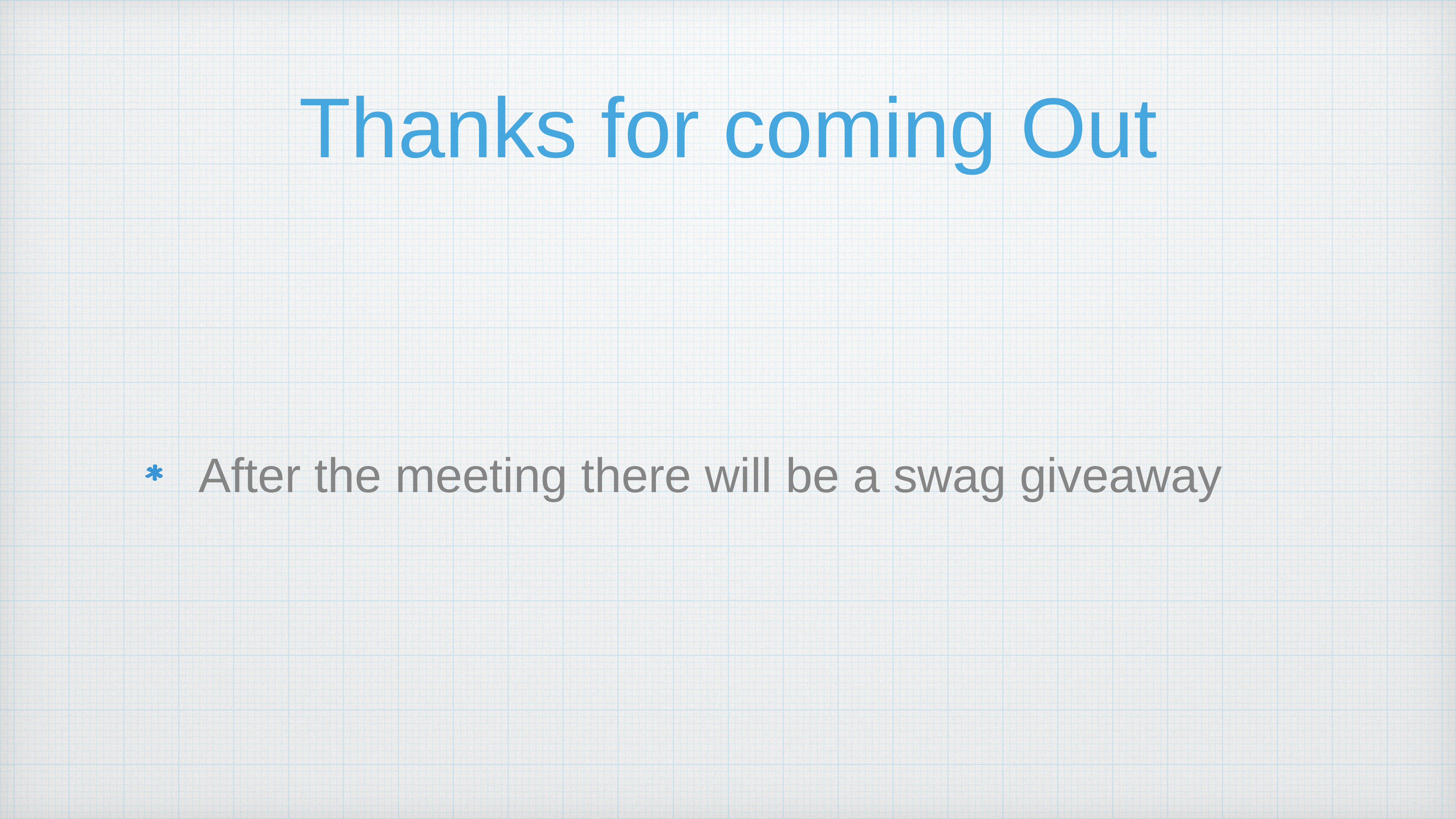

# Thanks for coming Out
After the meeting there will be a swag giveaway